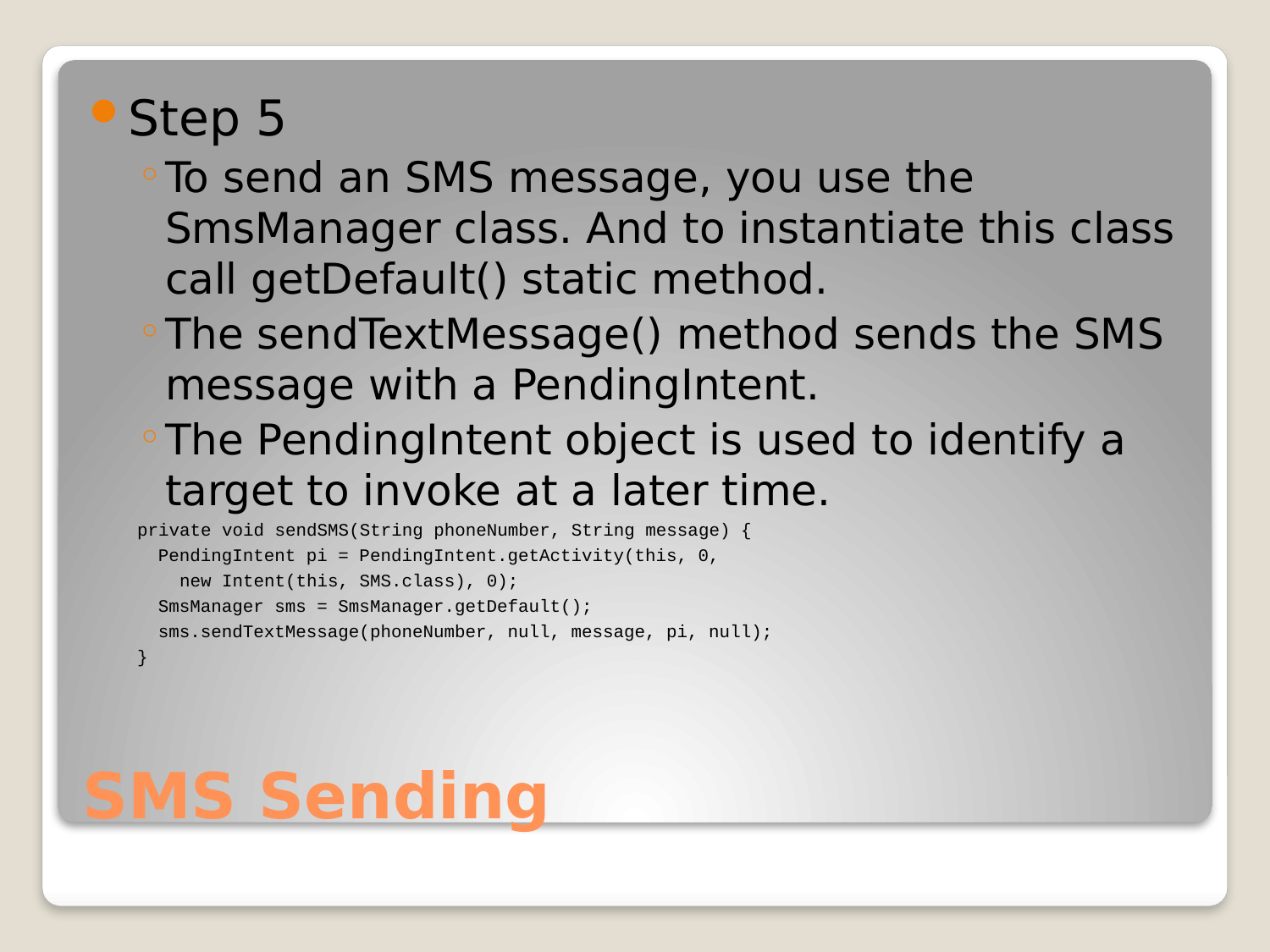

Step 5
To send an SMS message, you use the SmsManager class. And to instantiate this class call getDefault() static method.
The sendTextMessage() method sends the SMS message with a PendingIntent.
The PendingIntent object is used to identify a target to invoke at a later time.
private void sendSMS(String phoneNumber, String message) {
  PendingIntent pi = PendingIntent.getActivity(this, 0,
    new Intent(this, SMS.class), 0);
  SmsManager sms = SmsManager.getDefault();
  sms.sendTextMessage(phoneNumber, null, message, pi, null);
}
# SMS Sending